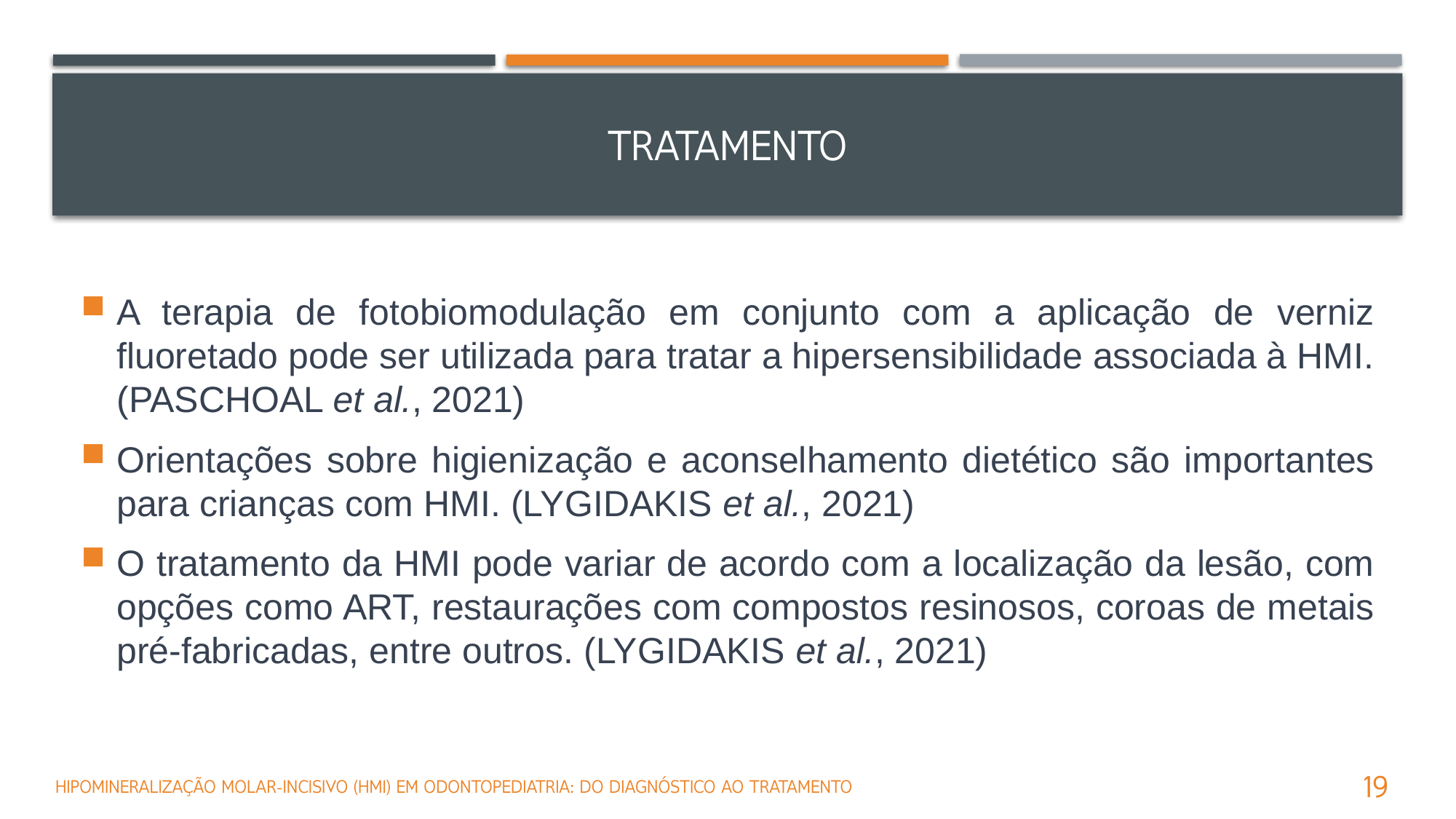

# tratamento
A terapia de fotobiomodulação em conjunto com a aplicação de verniz fluoretado pode ser utilizada para tratar a hipersensibilidade associada à HMI. (PASCHOAL et al., 2021)
Orientações sobre higienização e aconselhamento dietético são importantes para crianças com HMI. (LYGIDAKIS et al., 2021)
O tratamento da HMI pode variar de acordo com a localização da lesão, com opções como ART, restaurações com compostos resinosos, coroas de metais pré-fabricadas, entre outros. (LYGIDAKIS et al., 2021)
        Hipomineralização Molar-incisivo (HMI) em Odontopediatria: Do Diagnóstico Ao Tratamento
19